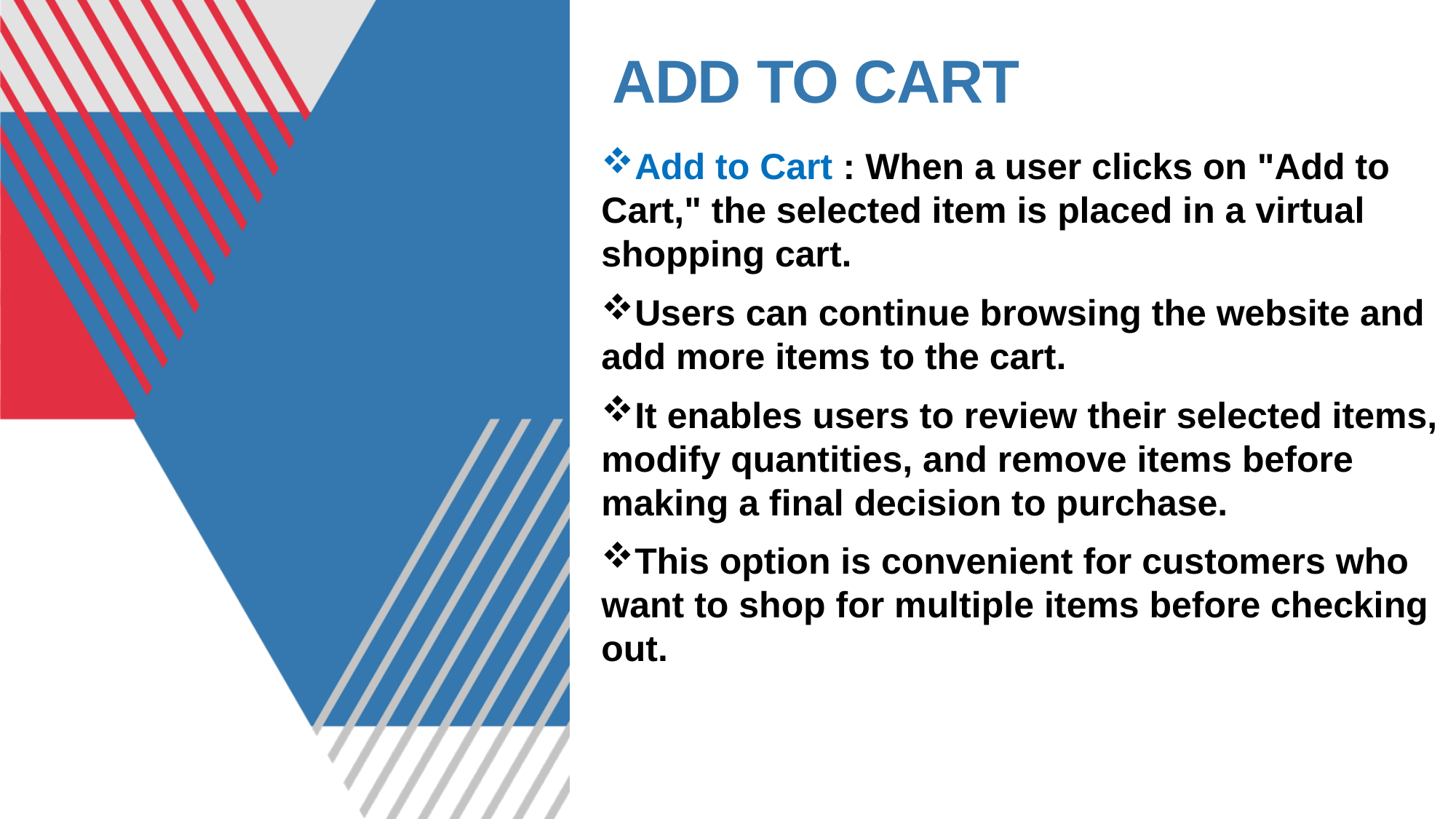

# ADD TO CART
Add to Cart : When a user clicks on "Add to Cart," the selected item is placed in a virtual shopping cart.
Users can continue browsing the website and add more items to the cart.
It enables users to review their selected items, modify quantities, and remove items before making a final decision to purchase.
This option is convenient for customers who want to shop for multiple items before checking out.